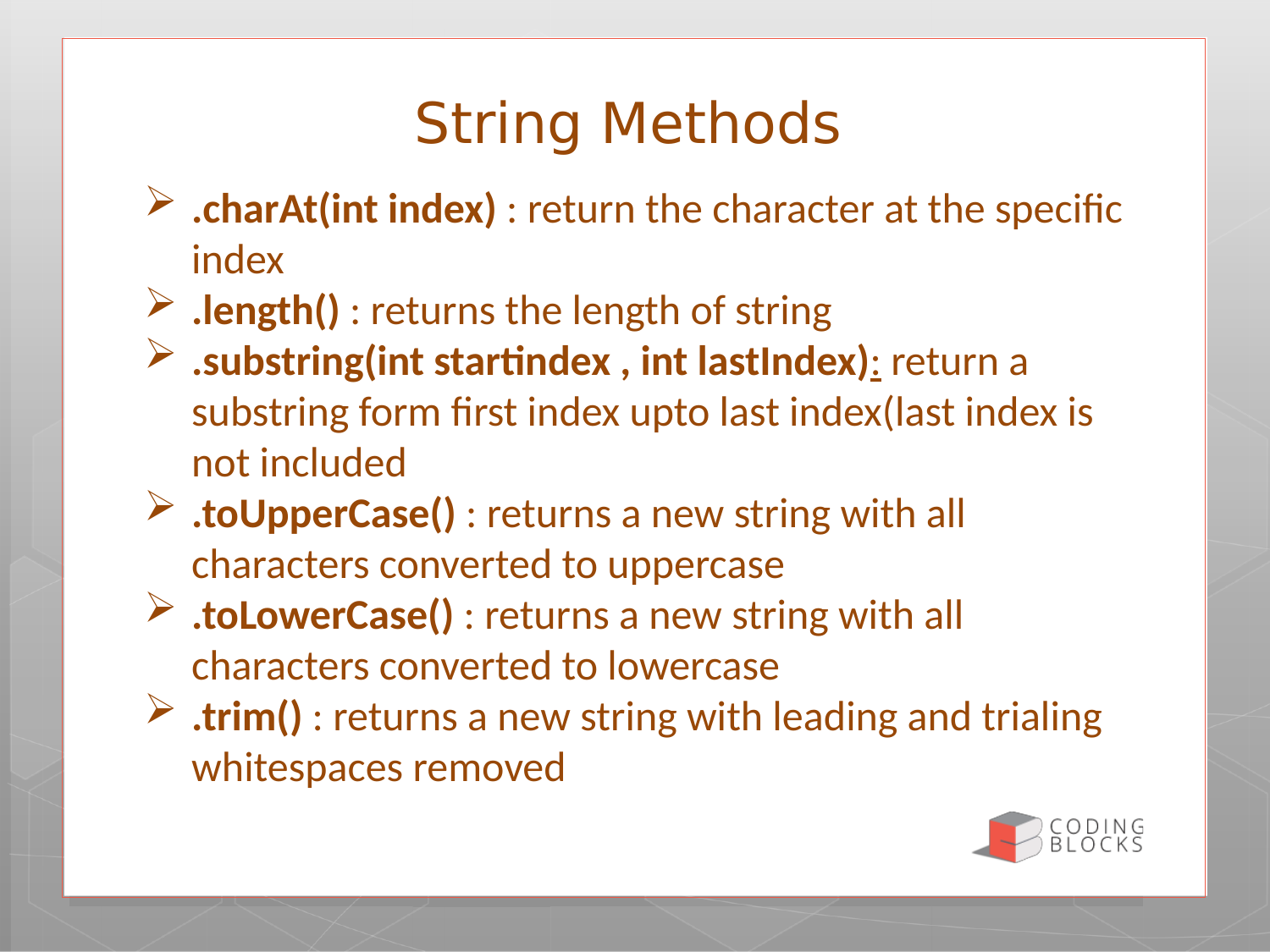

# String Methods

.charAt(int index) : return the character at the specific index
.length() : returns the length of string
.substring(int startindex , int lastIndex): return a substring form first index upto last index(last index is not included
.toUpperCase() : returns a new string with all characters converted to uppercase
.toLowerCase() : returns a new string with all characters converted to lowercase
.trim() : returns a new string with leading and trialing whitespaces removed